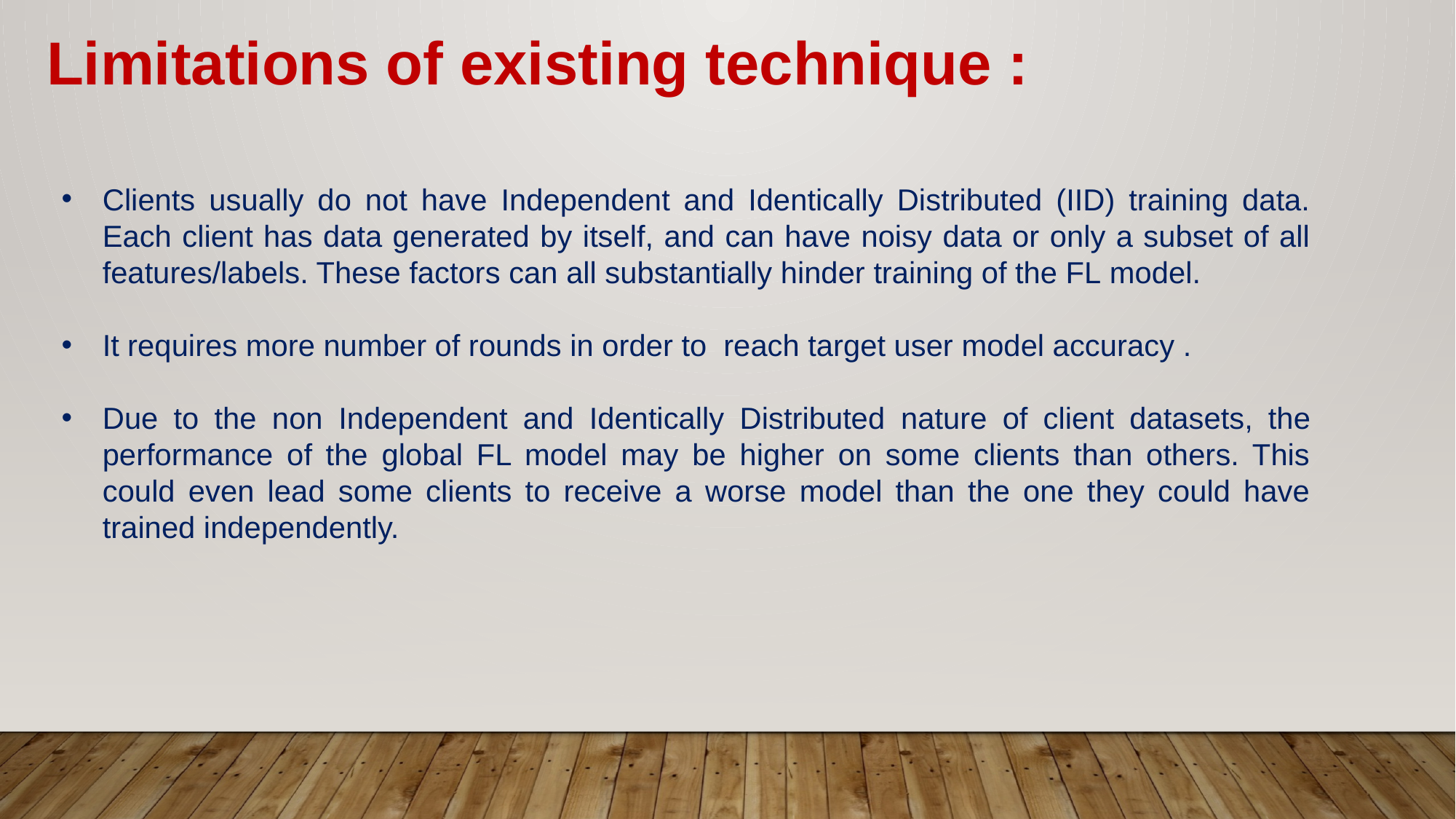

Limitations of existing technique :
Clients usually do not have Independent and Identically Distributed (IID) training data. Each client has data generated by itself, and can have noisy data or only a subset of all features/labels. These factors can all substantially hinder training of the FL model.

It requires more number of rounds in order to  reach target user model accuracy .

Due to the non Independent and Identically Distributed nature of client datasets, the performance of the global FL model may be higher on some clients than others. This could even lead some clients to receive a worse model than the one they could have trained independently.